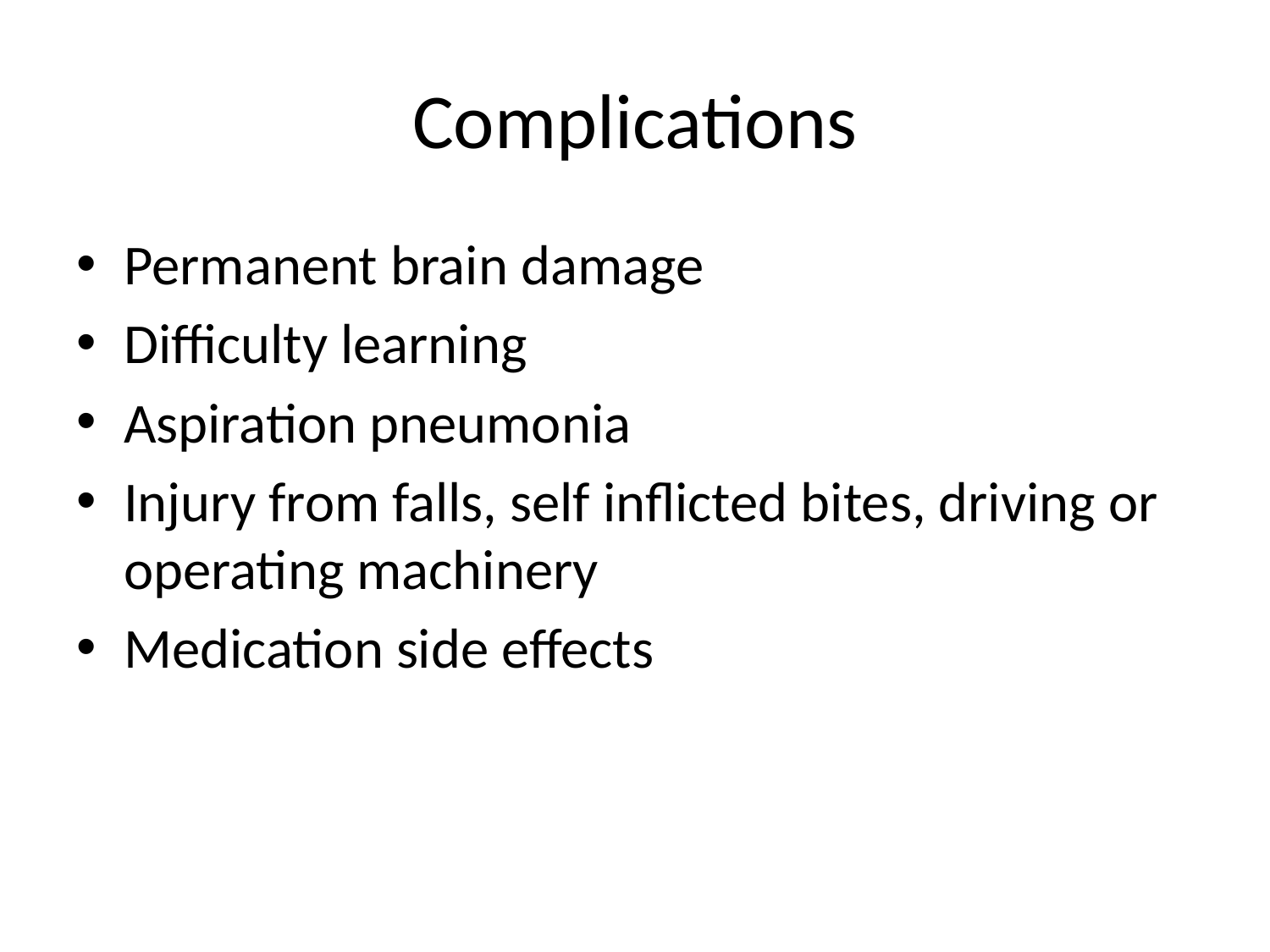

# Complications
Permanent brain damage
Difficulty learning
Aspiration pneumonia
Injury from falls, self inflicted bites, driving or operating machinery
Medication side effects